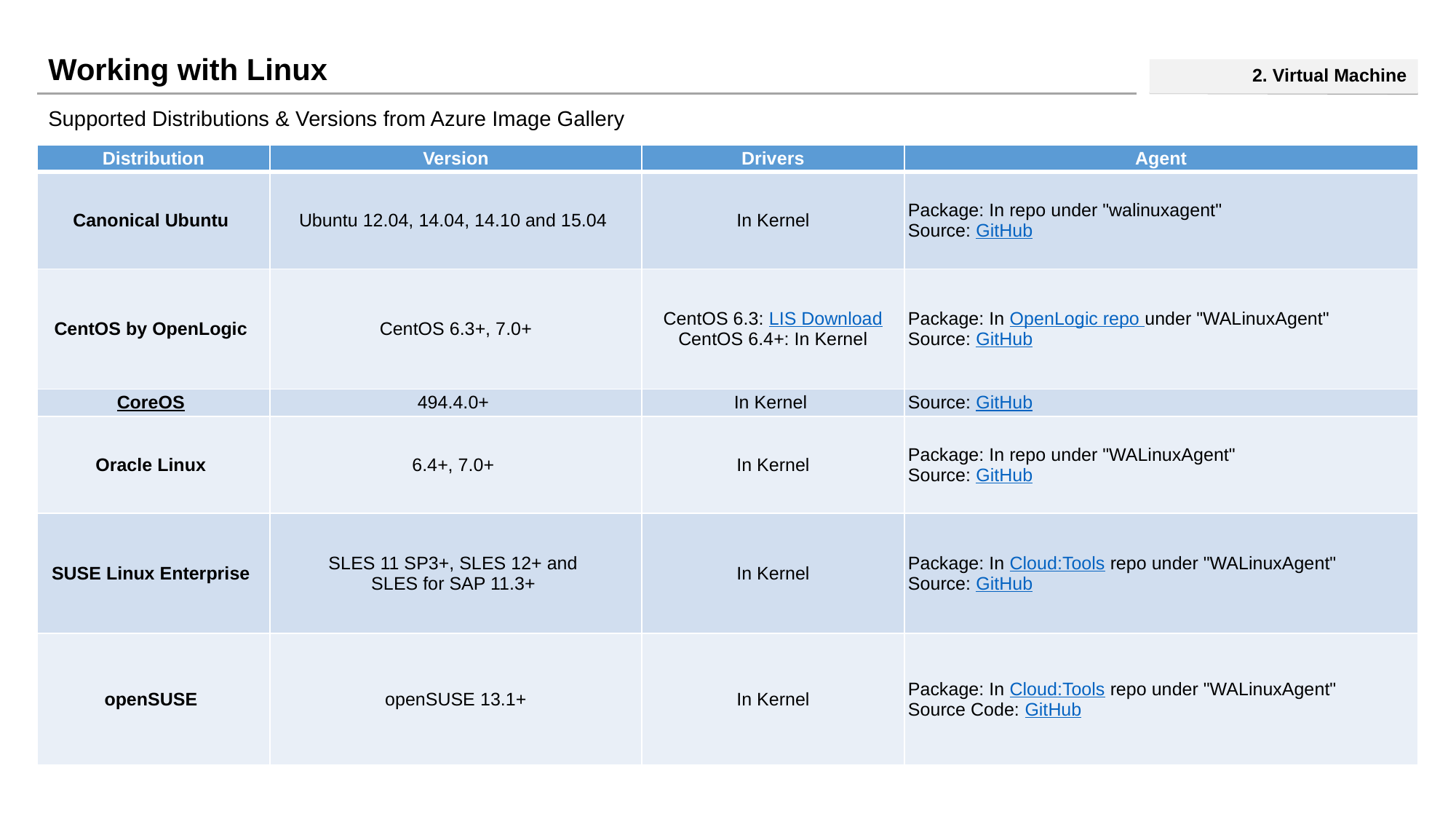

# Working with Linux
2. Virtual Machine
Supported Distributions & Versions from Azure Image Gallery
| Distribution | Version | Drivers | Agent |
| --- | --- | --- | --- |
| Canonical Ubuntu | Ubuntu 12.04, 14.04, 14.10 and 15.04 | In Kernel | Package: In repo under "walinuxagent" Source: GitHub |
| CentOS by OpenLogic | CentOS 6.3+, 7.0+ | CentOS 6.3: LIS Download CentOS 6.4+: In Kernel | Package: In OpenLogic repo under "WALinuxAgent" Source: GitHub |
| CoreOS | 494.4.0+ | In Kernel | Source: GitHub |
| Oracle Linux | 6.4+, 7.0+ | In Kernel | Package: In repo under "WALinuxAgent" Source: GitHub |
| SUSE Linux Enterprise | SLES 11 SP3+, SLES 12+ and SLES for SAP 11.3+ | In Kernel | Package: In Cloud:Tools repo under "WALinuxAgent" Source: GitHub |
| openSUSE | openSUSE 13.1+ | In Kernel | Package: In Cloud:Tools repo under "WALinuxAgent" Source Code: GitHub |